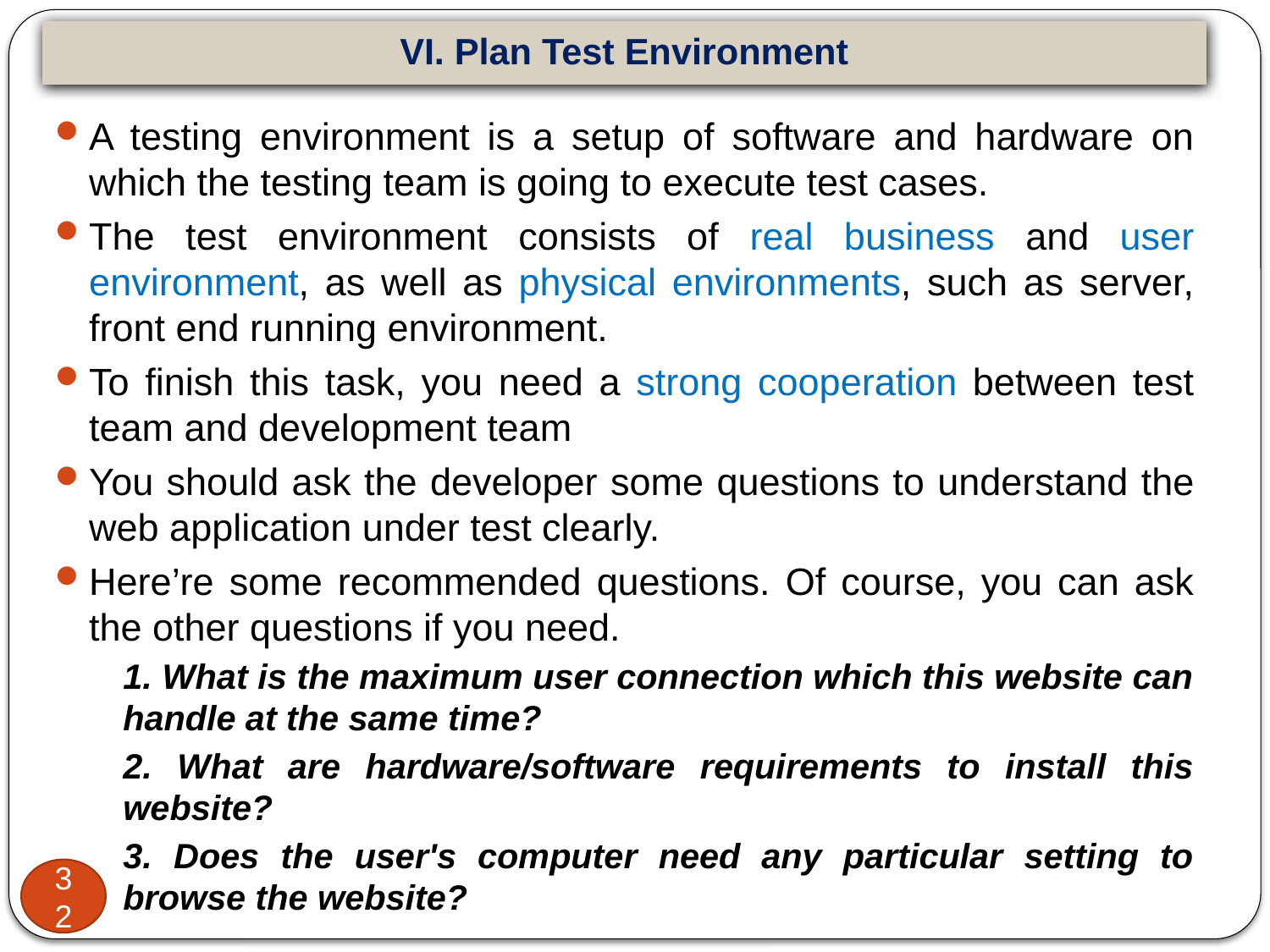

# VI. Plan Test Environment
A testing environment is a setup of software and hardware on which the testing team is going to execute test cases.
The test environment consists of real business and user environment, as well as physical environments, such as server, front end running environment.
To finish this task, you need a strong cooperation between test team and development team
You should ask the developer some questions to understand the web application under test clearly.
Here’re some recommended questions. Of course, you can ask the other questions if you need.
1. What is the maximum user connection which this website can handle at the same time?
2. What are hardware/software requirements to install this website?
3. Does the user's computer need any particular setting to browse the website?
32